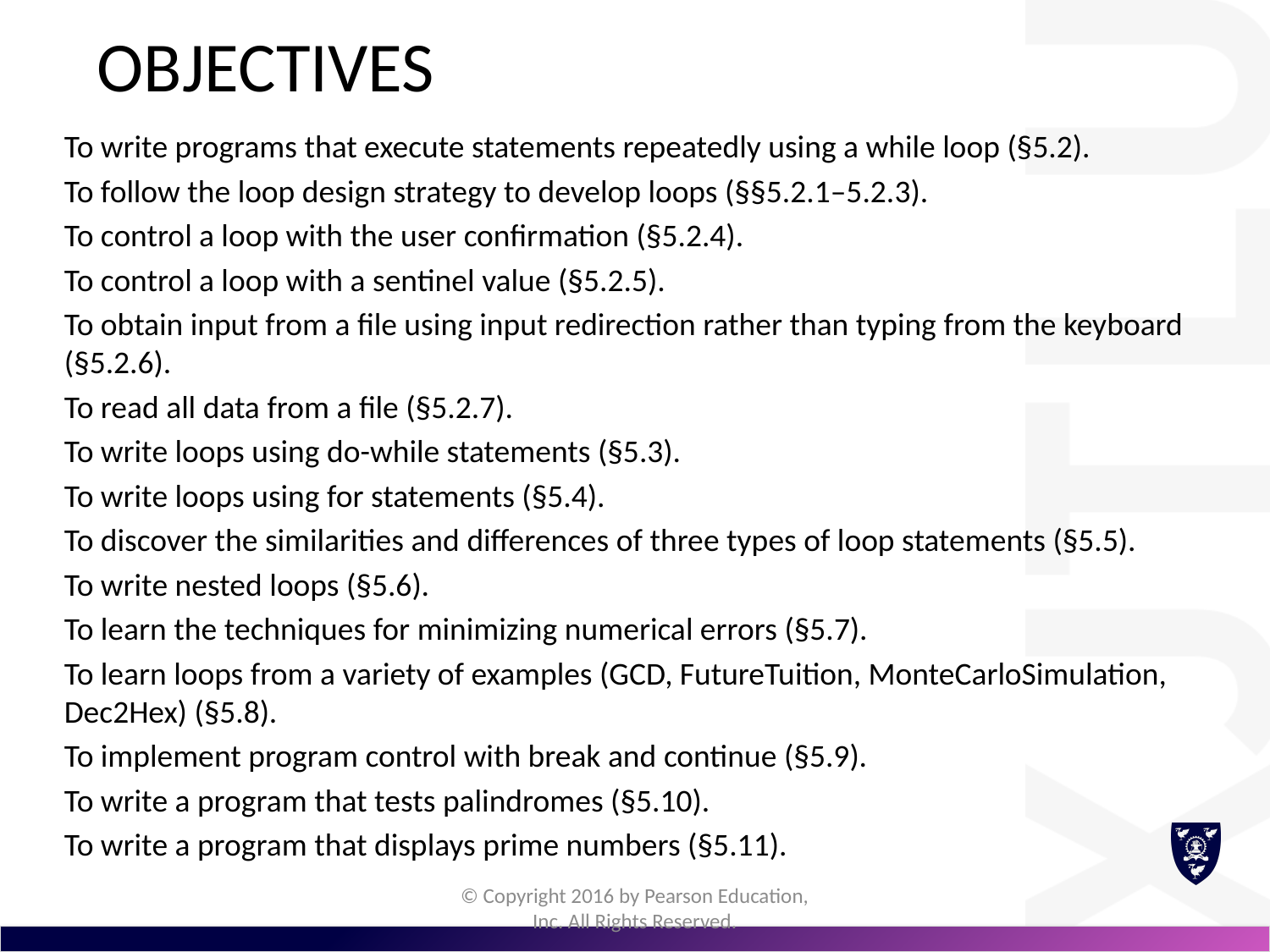

© Copyright 2016 by Pearson Education, Inc. All Rights Reserved.
6
# Objectives
To write programs that execute statements repeatedly using a while loop (§5.2).
To follow the loop design strategy to develop loops (§§5.2.1–5.2.3).
To control a loop with the user confirmation (§5.2.4).
To control a loop with a sentinel value (§5.2.5).
To obtain input from a file using input redirection rather than typing from the keyboard (§5.2.6).
To read all data from a file (§5.2.7).
To write loops using do-while statements (§5.3).
To write loops using for statements (§5.4).
To discover the similarities and differences of three types of loop statements (§5.5).
To write nested loops (§5.6).
To learn the techniques for minimizing numerical errors (§5.7).
To learn loops from a variety of examples (GCD, FutureTuition, MonteCarloSimulation, Dec2Hex) (§5.8).
To implement program control with break and continue (§5.9).
To write a program that tests palindromes (§5.10).
To write a program that displays prime numbers (§5.11).